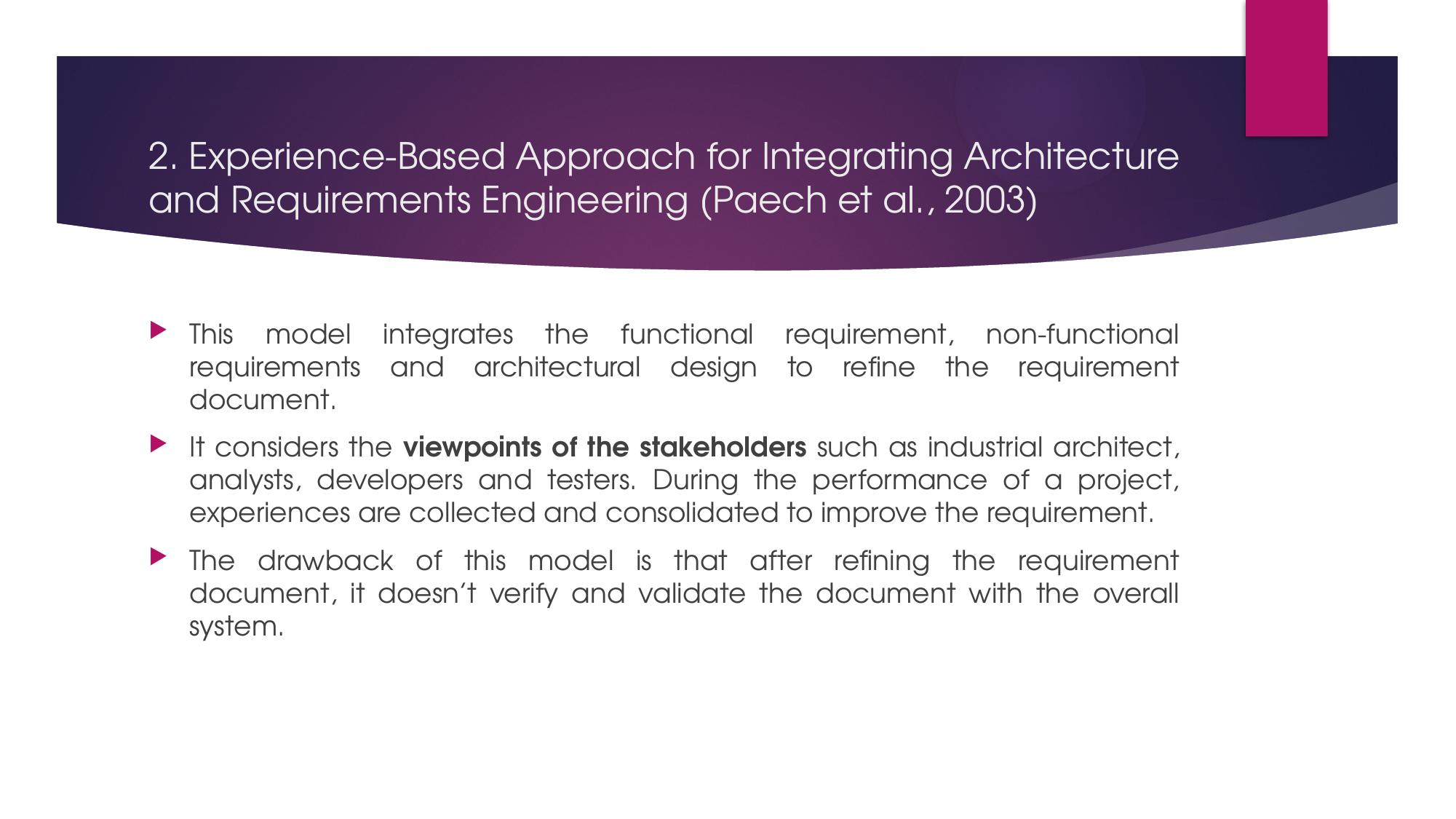

# 2. Experience-Based Approach for Integrating Architecture and Requirements Engineering (Paech et al., 2003)
This model integrates the functional requirement, non-functional requirements and architectural design to refine the requirement document.
It considers the viewpoints of the stakeholders such as industrial architect, analysts, developers and testers. During the performance of a project, experiences are collected and consolidated to improve the requirement.
The drawback of this model is that after refining the requirement document, it doesn’t verify and validate the document with the overall system.